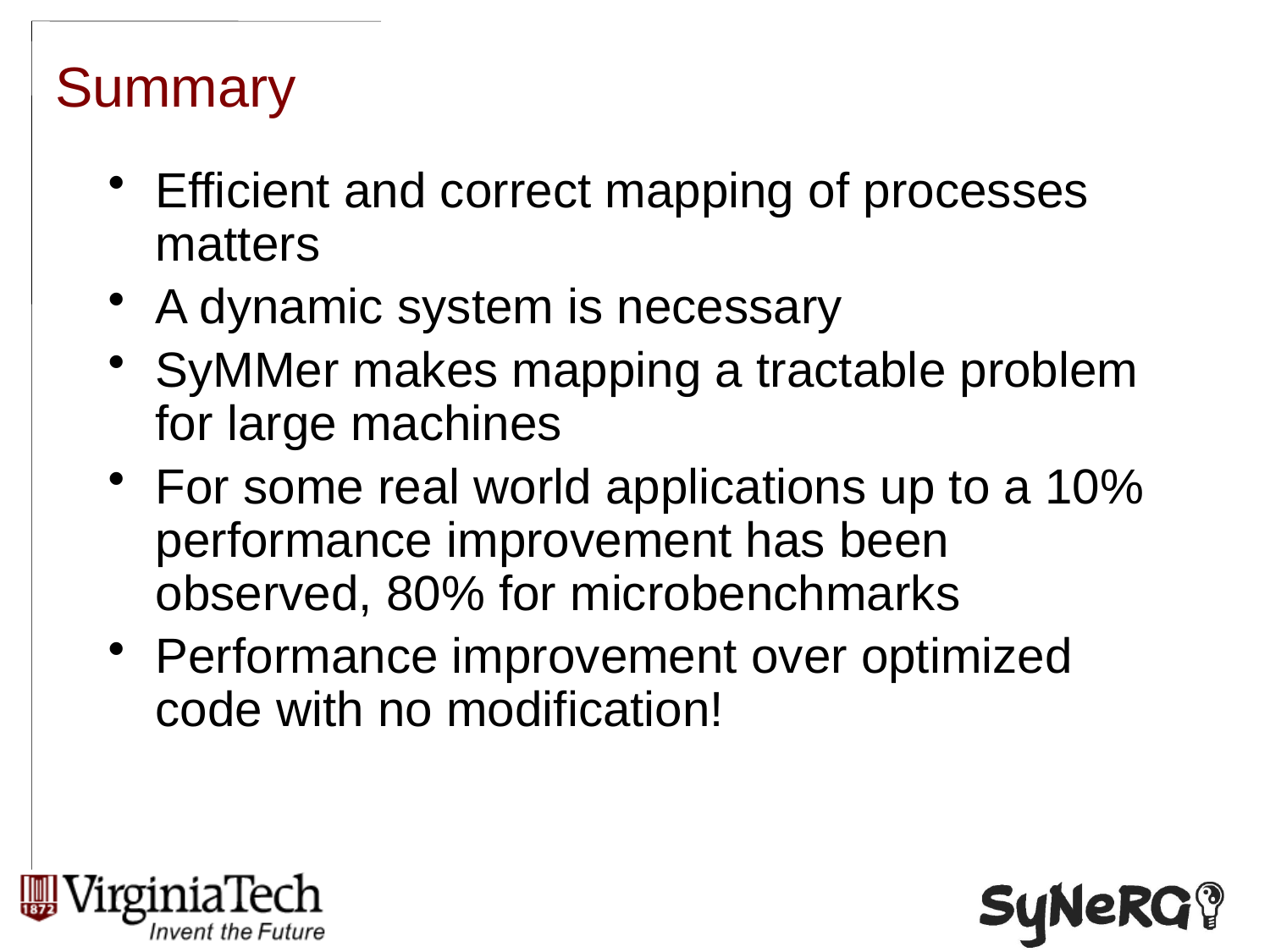

# Summary
Efficient and correct mapping of processes matters
A dynamic system is necessary
SyMMer makes mapping a tractable problem for large machines
For some real world applications up to a 10% performance improvement has been observed, 80% for microbenchmarks
Performance improvement over optimized code with no modification!